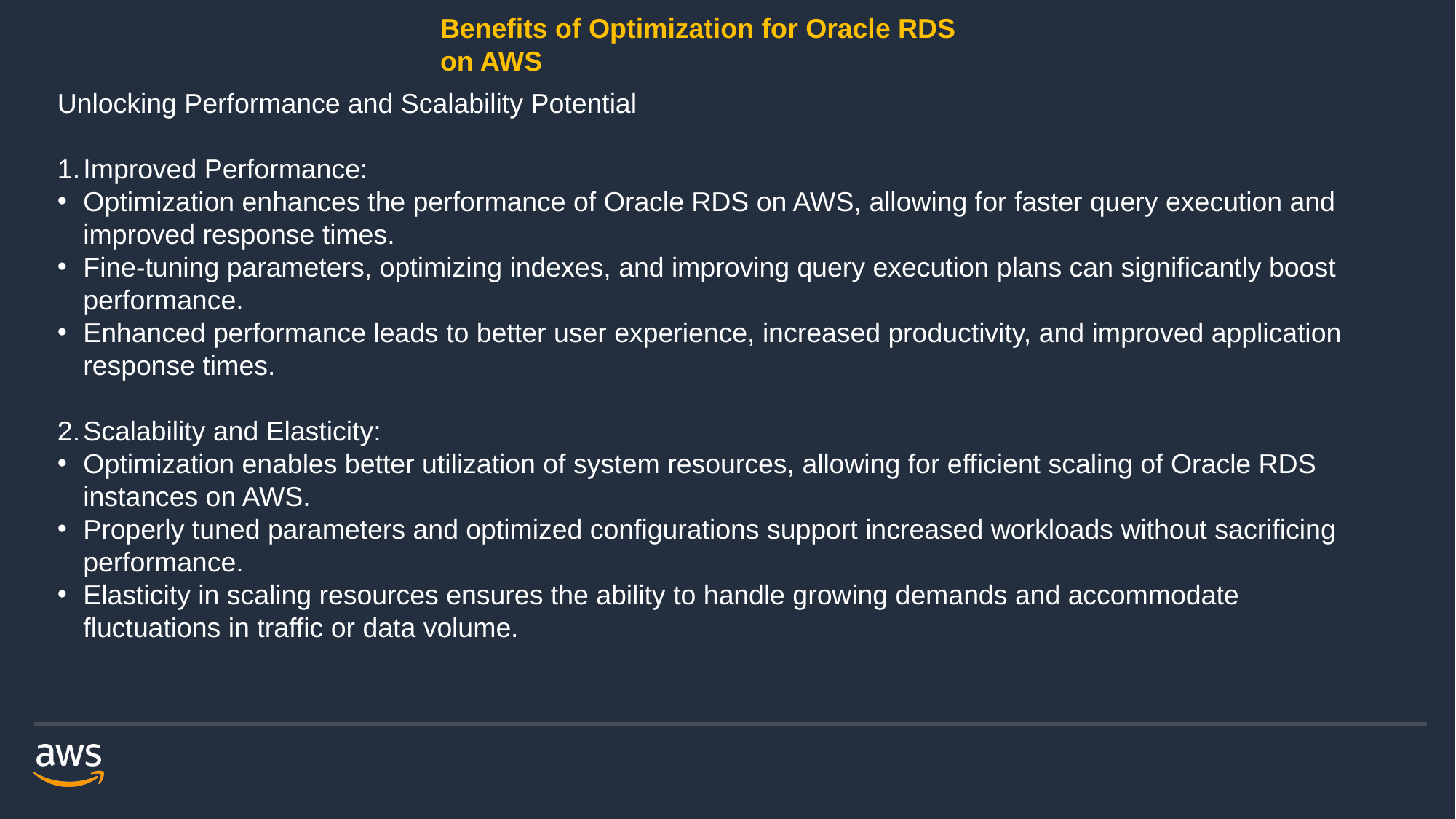

Benefits of Optimization for Oracle RDS on AWS
Unlocking Performance and Scalability Potential

Improved Performance:
Optimization enhances the performance of Oracle RDS on AWS, allowing for faster query execution and improved response times.
Fine-tuning parameters, optimizing indexes, and improving query execution plans can significantly boost performance.
Enhanced performance leads to better user experience, increased productivity, and improved application response times.

Scalability and Elasticity:
Optimization enables better utilization of system resources, allowing for efficient scaling of Oracle RDS instances on AWS.
Properly tuned parameters and optimized configurations support increased workloads without sacrificing performance.
Elasticity in scaling resources ensures the ability to handle growing demands and accommodate fluctuations in traffic or data volume.